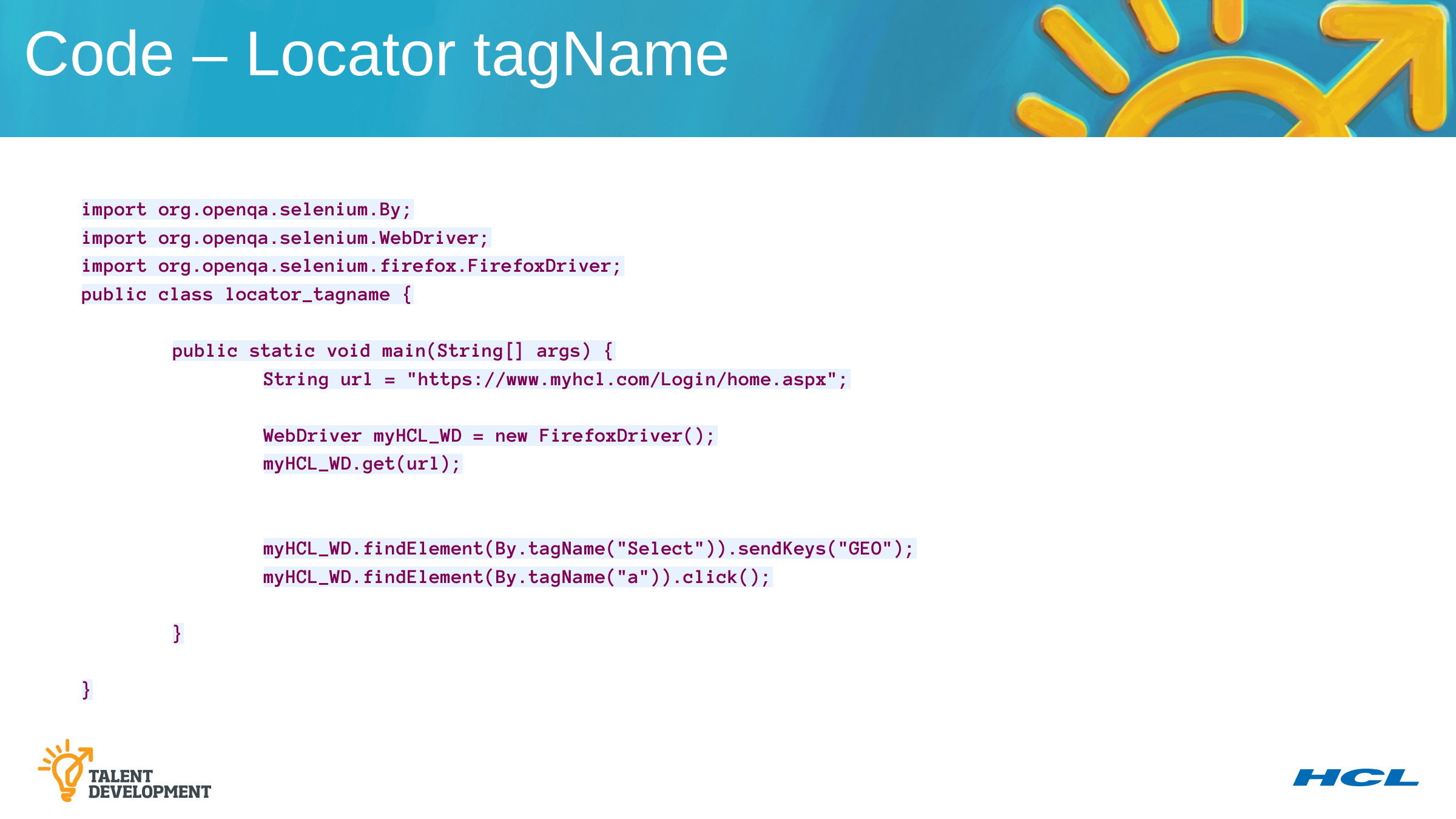

Code – Locator tagName
import org.openqa.selenium.By;
import org.openqa.selenium.WebDriver;
import org.openqa.selenium.firefox.FirefoxDriver;
public class locator_tagname {

	public static void main(String[] args) {
		String url = "https://www.myhcl.com/Login/home.aspx";

		WebDriver myHCL_WD = new FirefoxDriver();
		myHCL_WD.get(url);

		myHCL_WD.findElement(By.tagName("Select")).sendKeys("GEO");
		myHCL_WD.findElement(By.tagName("a")).click();

	}

}